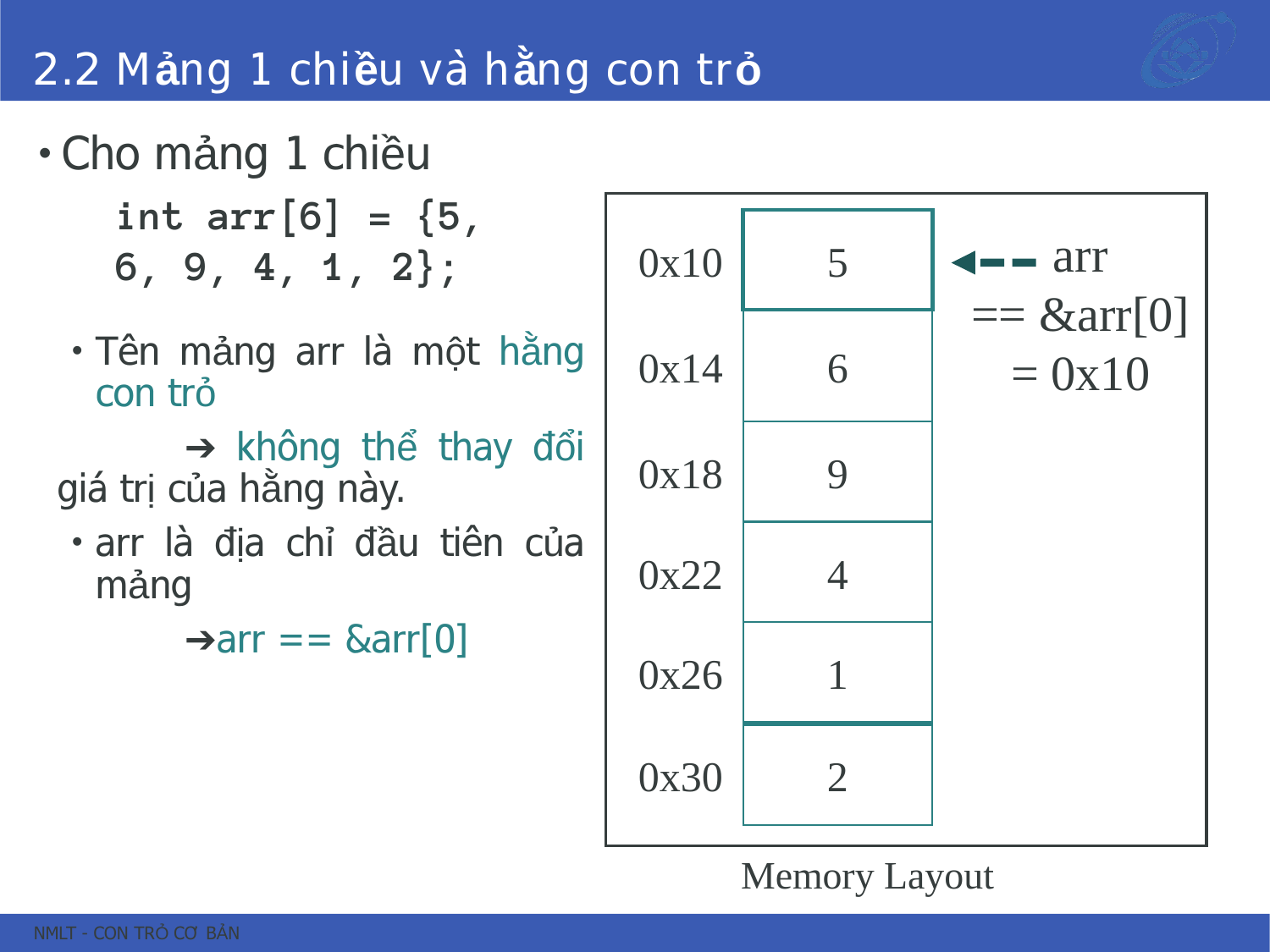

# 2.2 Mảng 1 chiều và hằng con trỏ
Cho mảng 1 chiều

Tên mảng arr là một hằng con trỏ
	➔ không thể thay đổi giá trị của hằng này.
arr là địa chỉ đầu tiên của mảng
	➔arr == &arr[0]
int arr[6] = {5, 6, 9, 4, 1, 2};

5
arr
== &arr[0]
= 0x10
0x10

6
0x14

9
0x18

4
0x22

1
0x26

2
0x30
Memory Layout
NMLT - Con trỏ cơ bản
34